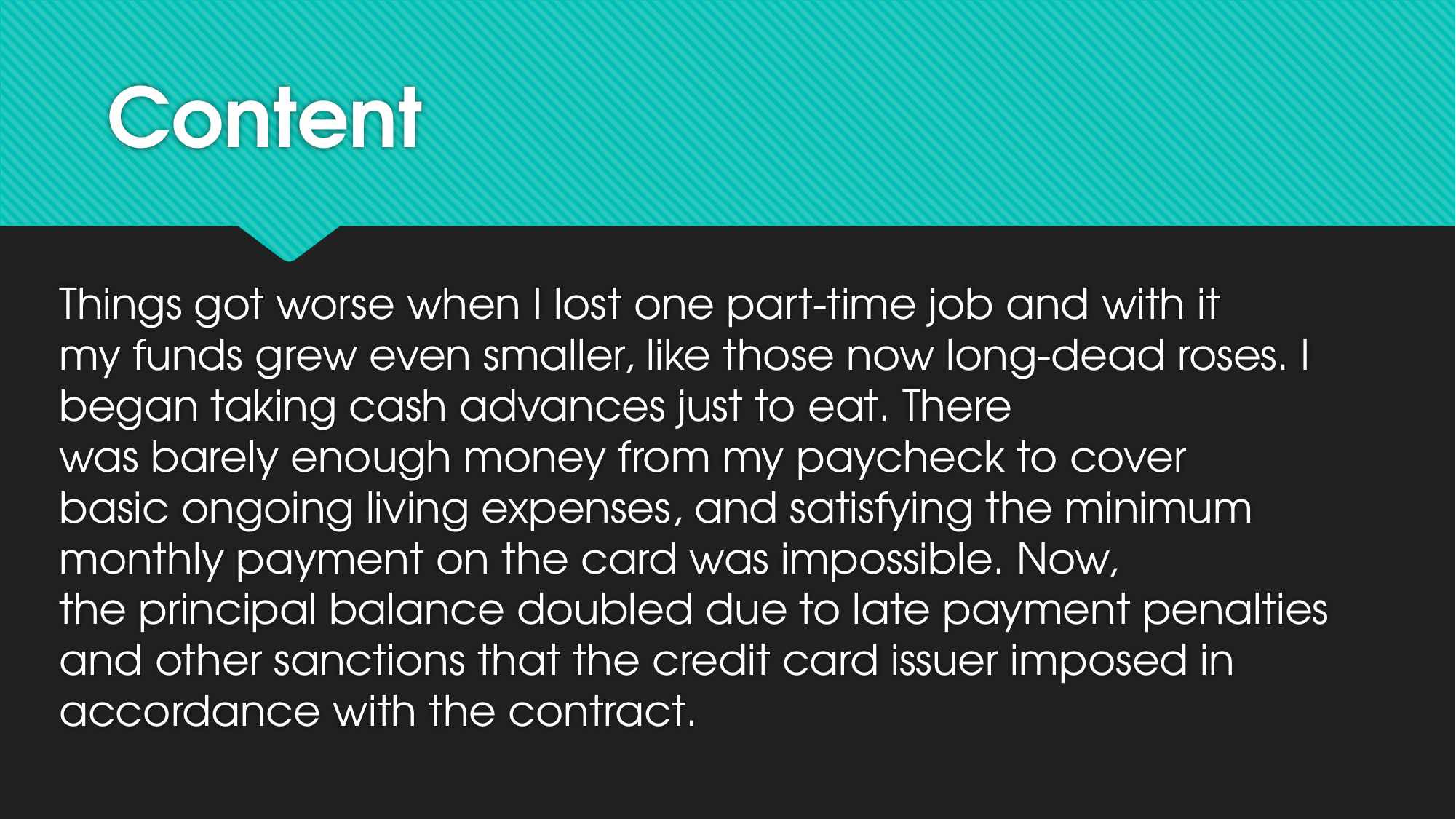

# Content
Things got worse when I lost one part-time job and with it my funds grew even smaller, like those now long-dead roses. I began taking cash advances just to eat. There was barely enough money from my paycheck to cover basic ongoing living expenses, and satisfying the minimum monthly payment on the card was impossible. Now, the principal balance doubled due to late payment penalties and other sanctions that the credit card issuer imposed in accordance with the contract.